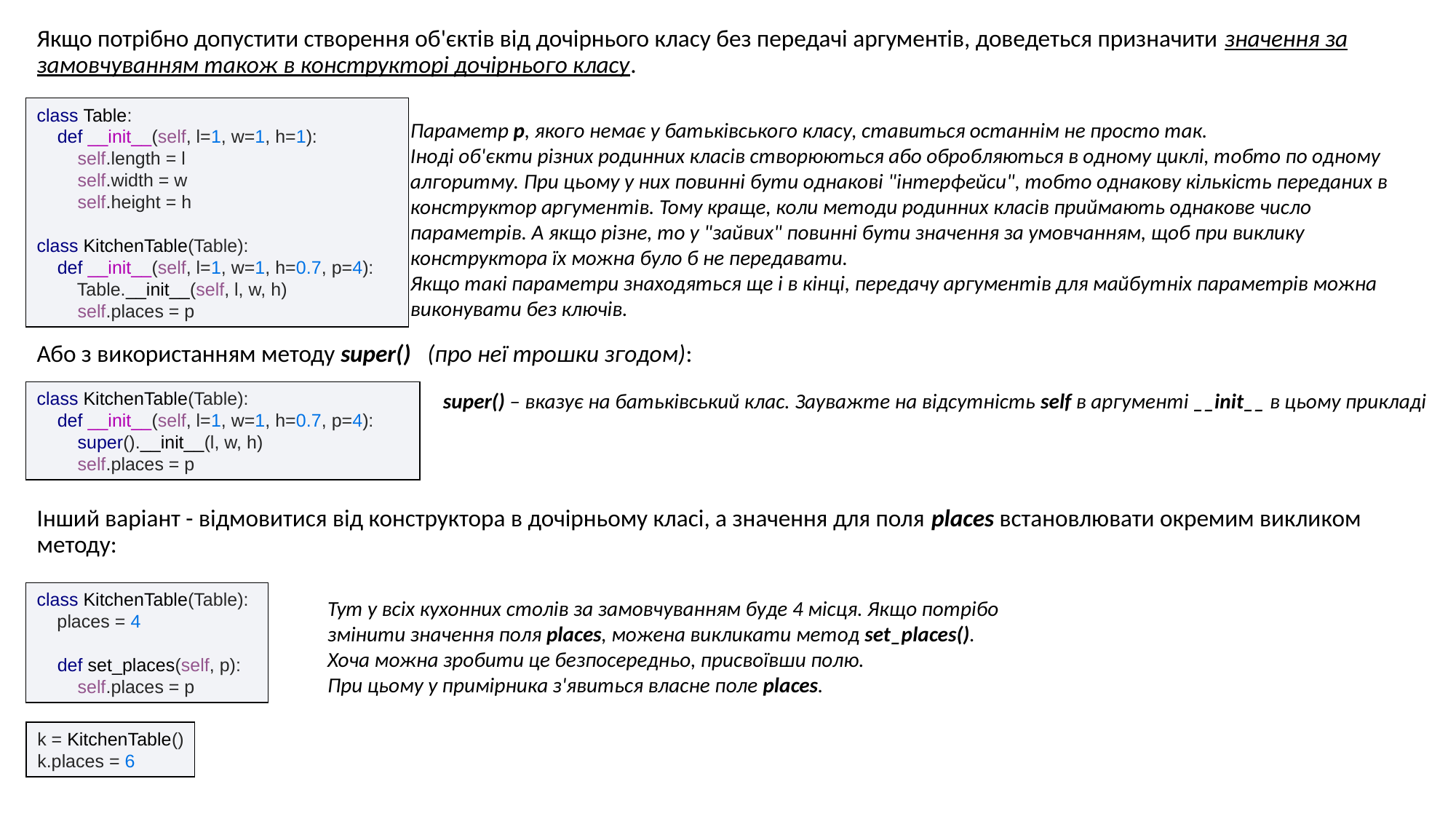

Якщо потрібно допустити створення об'єктів від дочірнього класу без передачі аргументів, доведеться призначити значення за замовчуванням також в конструкторі дочірнього класу.

Або з використанням методу super()   (про неї трошки згодом):

Інший варіант - відмовитися від конструктора в дочірньому класі, а значення для поля places встановлювати окремим викликом методу:

class Table:
    def __init__(self, l=1, w=1, h=1):
        self.length = l
        self.width = w
        self.height = h
class KitchenTable(Table):
    def __init__(self, l=1, w=1, h=0.7, p=4):
        Table.__init__(self, l, w, h)
        self.places = p
Параметр p, якого немає у батьківського класу, ставиться останнім не просто так.
Іноді об'єкти різних родинних класів створюються або обробляються в одному циклі, тобто по одному алгоритму. При цьому у них повинні бути однакові "інтерфейси", тобто однакову кількість переданих в конструктор аргументів. Тому краще, коли методи родинних класів приймають однакове число параметрів. А якщо різне, то у "зайвих" повинні бути значення за умовчанням, щоб при виклику конструктора їх можна було б не передавати.
Якщо такі параметри знаходяться ще і в кінці, передачу аргументів для майбутніх параметрів можна виконувати без ключів.
class KitchenTable(Table):
    def __init__(self, l=1, w=1, h=0.7, p=4):
        super().__init__(l, w, h)
        self.places = p
super() – вказує на батьківський клас. Зауважте на відсутність self в аргументі __init__ в цьому прикладі
class KitchenTable(Table):
    places = 4
    def set_places(self, p):
        self.places = p
Тут у всіх кухонних столів за замовчуванням буде 4 місця. Якщо потрібо змінити значення поля places, можена викликати метод set_places().
Хоча можна зробити це безпосередньо, присвоївши полю.
При цьому у примірника з'явиться власне поле places.
k = KitchenTable()
k.places = 6